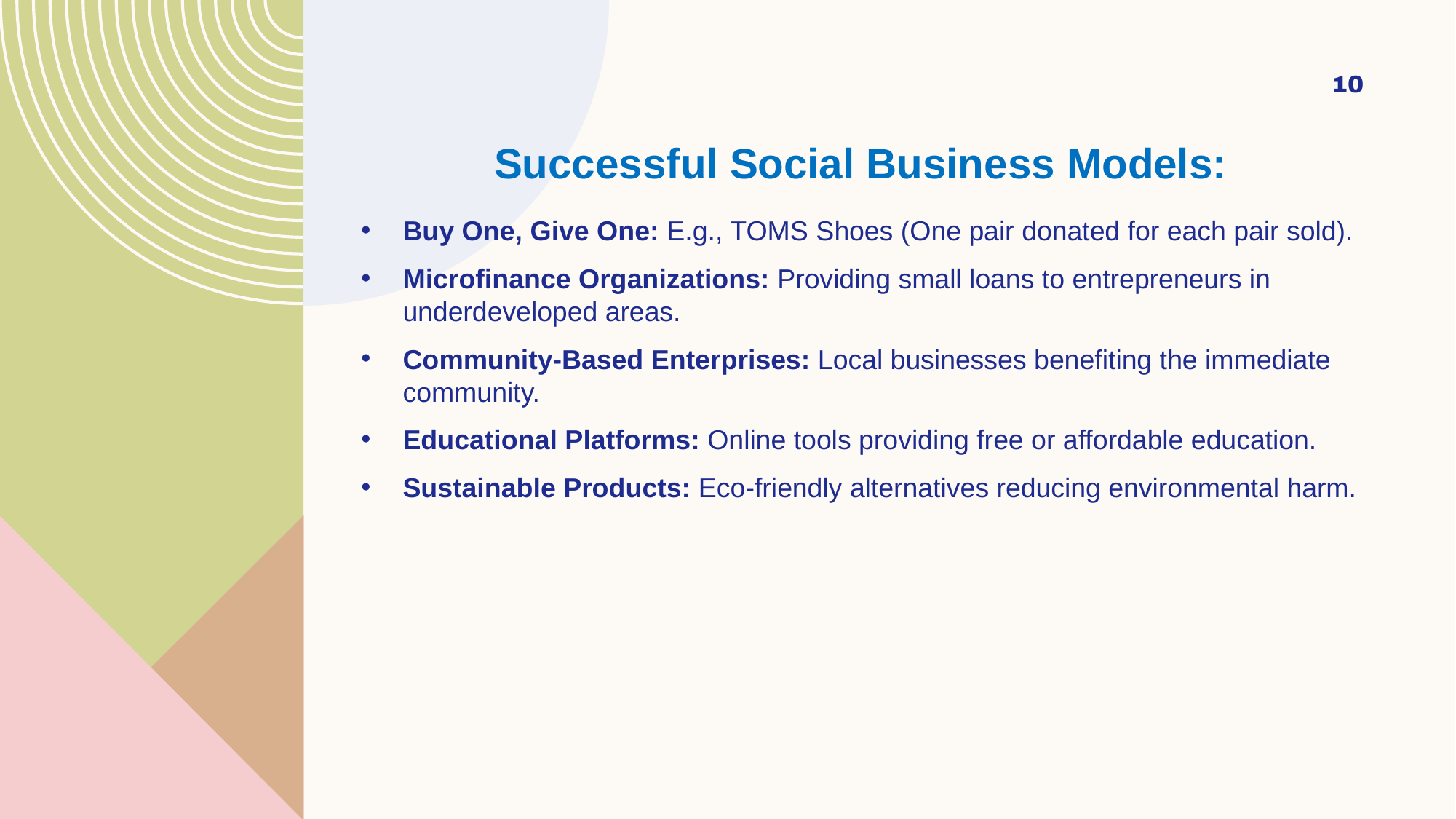

10
Successful Social Business Models:
Buy One, Give One: E.g., TOMS Shoes (One pair donated for each pair sold).
Microfinance Organizations: Providing small loans to entrepreneurs in underdeveloped areas.
Community-Based Enterprises: Local businesses benefiting the immediate community.
Educational Platforms: Online tools providing free or affordable education.
Sustainable Products: Eco-friendly alternatives reducing environmental harm.